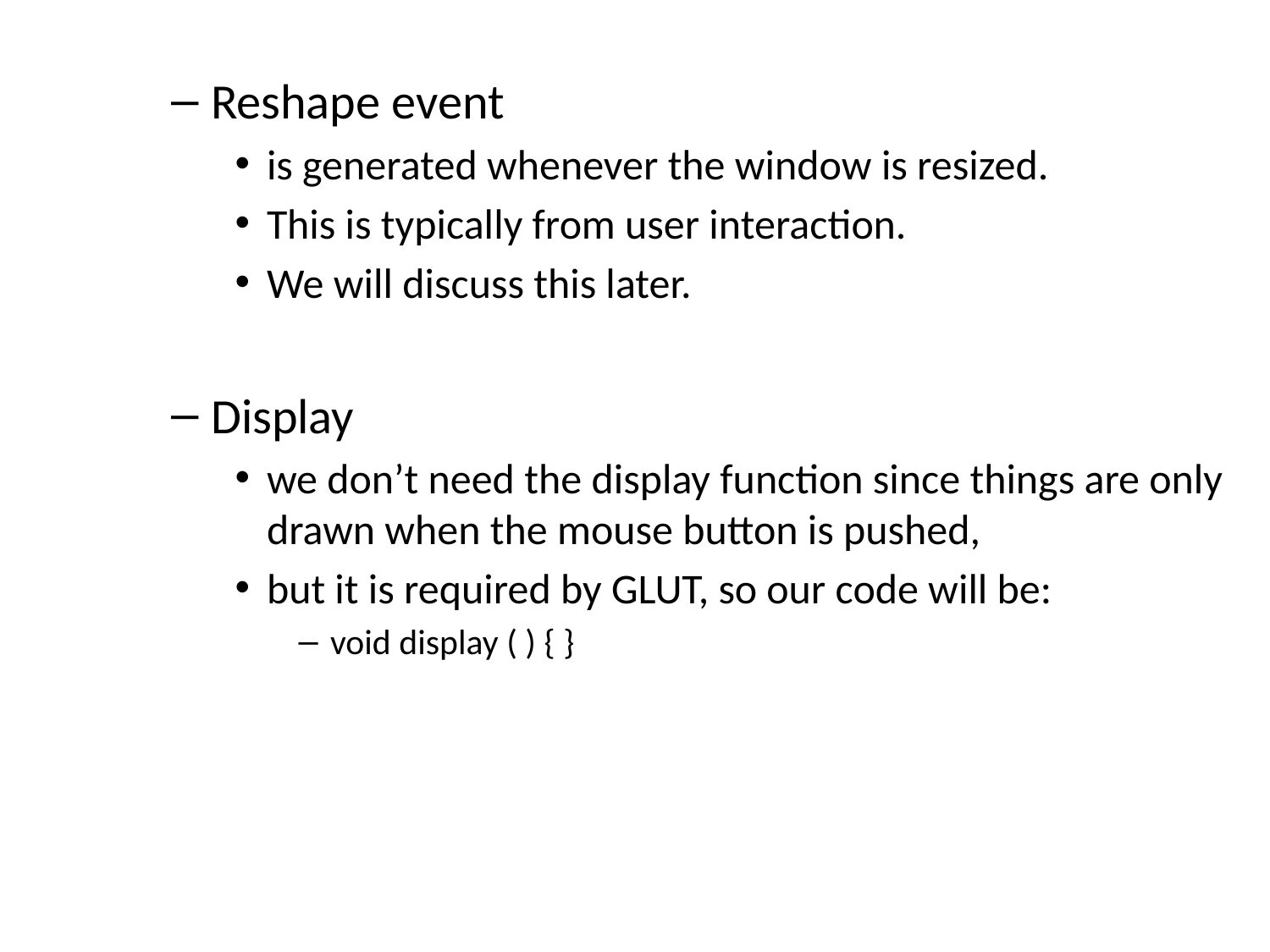

Reshape event
is generated whenever the window is resized.
This is typically from user interaction.
We will discuss this later.

Display
we don’t need the display function since things are only drawn when the mouse button is pushed,
but it is required by GLUT, so our code will be:
void display ( ) { }